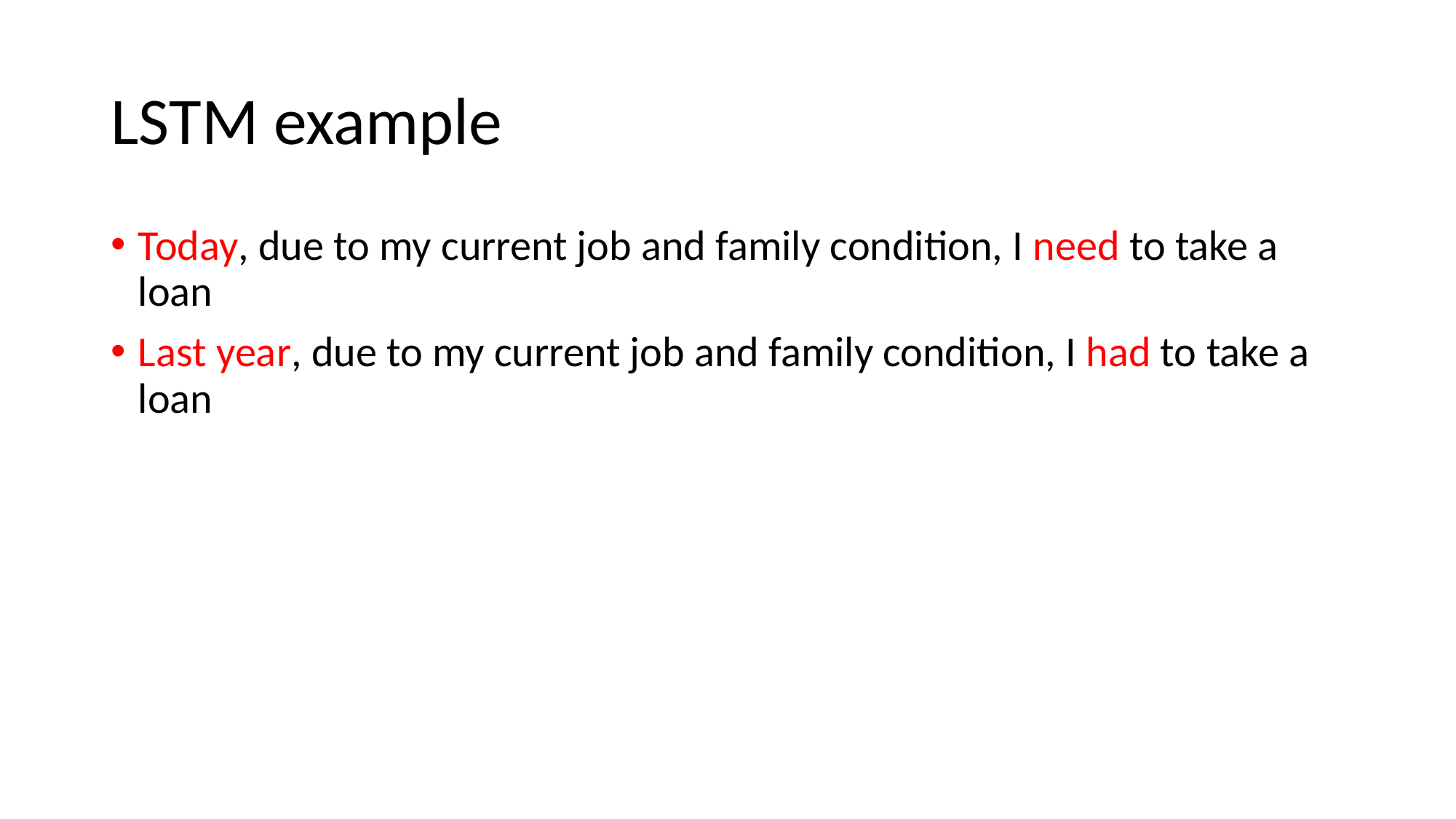

# LSTM example
Today, due to my current job and family condition, I need to take a loan
Last year, due to my current job and family condition, I had to take a loan